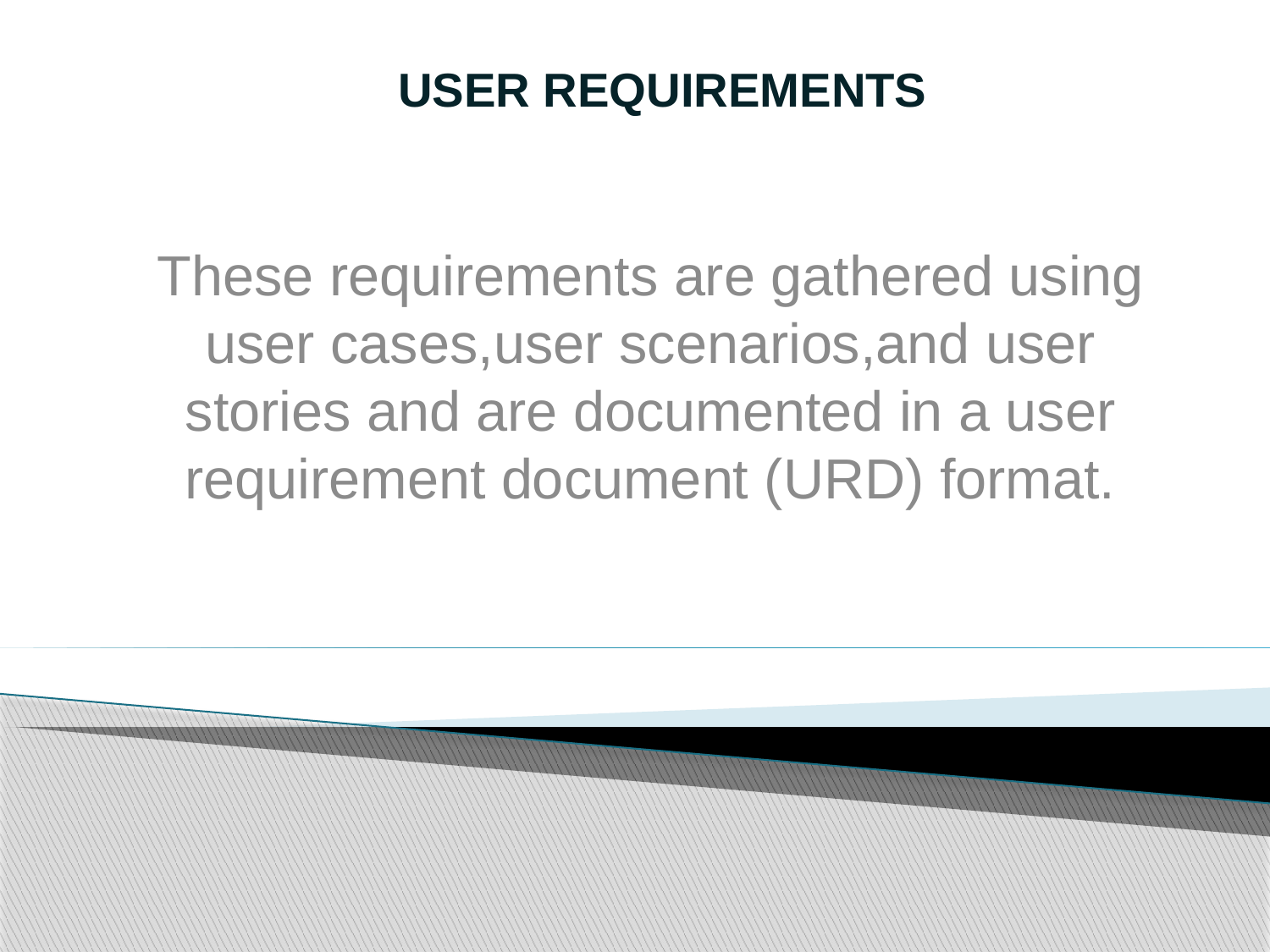

USER REQUIREMENTS

These requirements are gathered using user cases,user scenarios,and user stories and are documented in a user requirement document (URD) format.